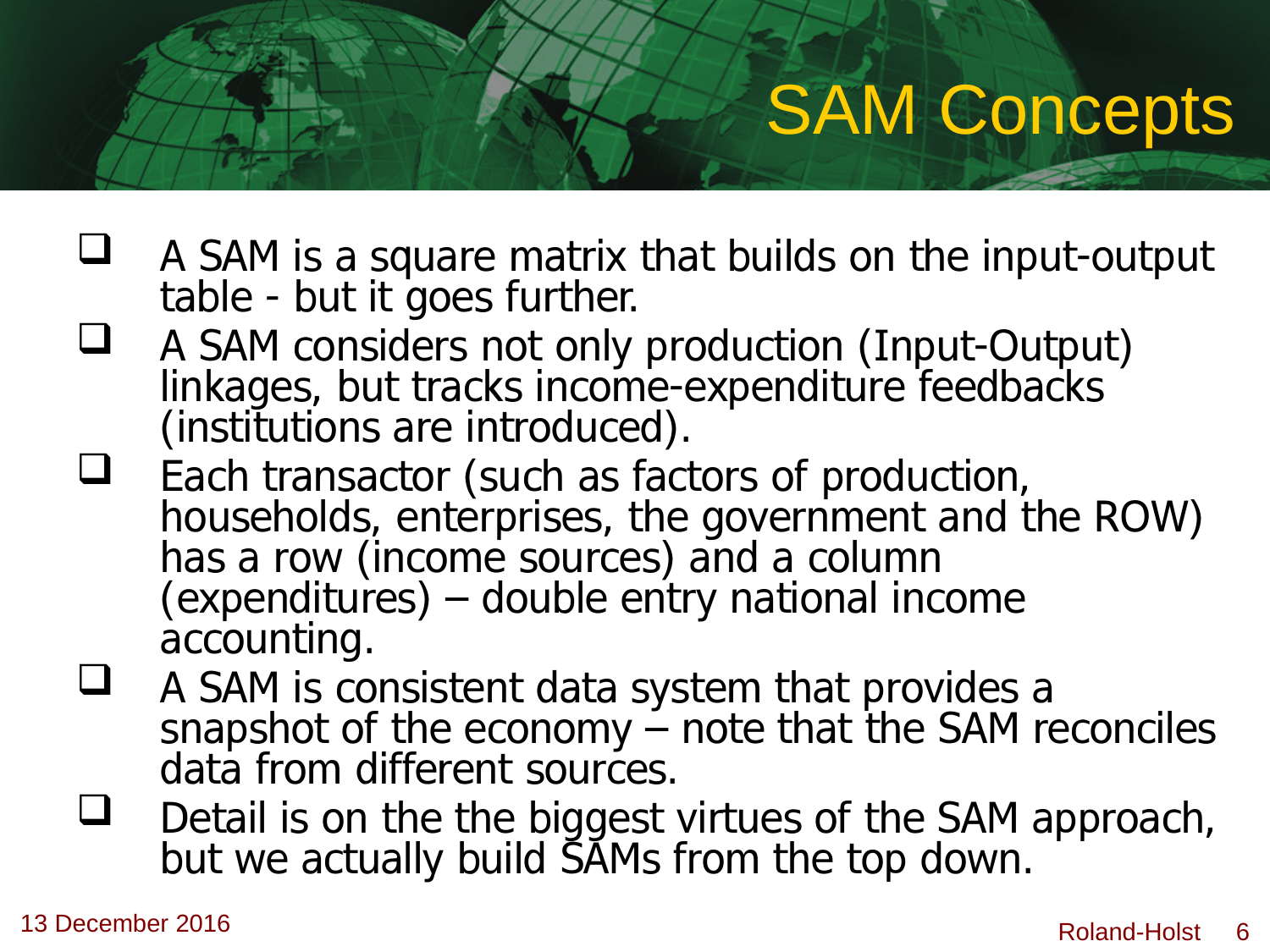

# SAM Concepts
A SAM is a square matrix that builds on the input-output table - but it goes further.
A SAM considers not only production (Input-Output) linkages, but tracks income-expenditure feedbacks (institutions are introduced).
Each transactor (such as factors of production, households, enterprises, the government and the ROW) has a row (income sources) and a column (expenditures) – double entry national income accounting.
A SAM is consistent data system that provides a snapshot of the economy – note that the SAM reconciles data from different sources.
Detail is on the the biggest virtues of the SAM approach, but we actually build SAMs from the top down.